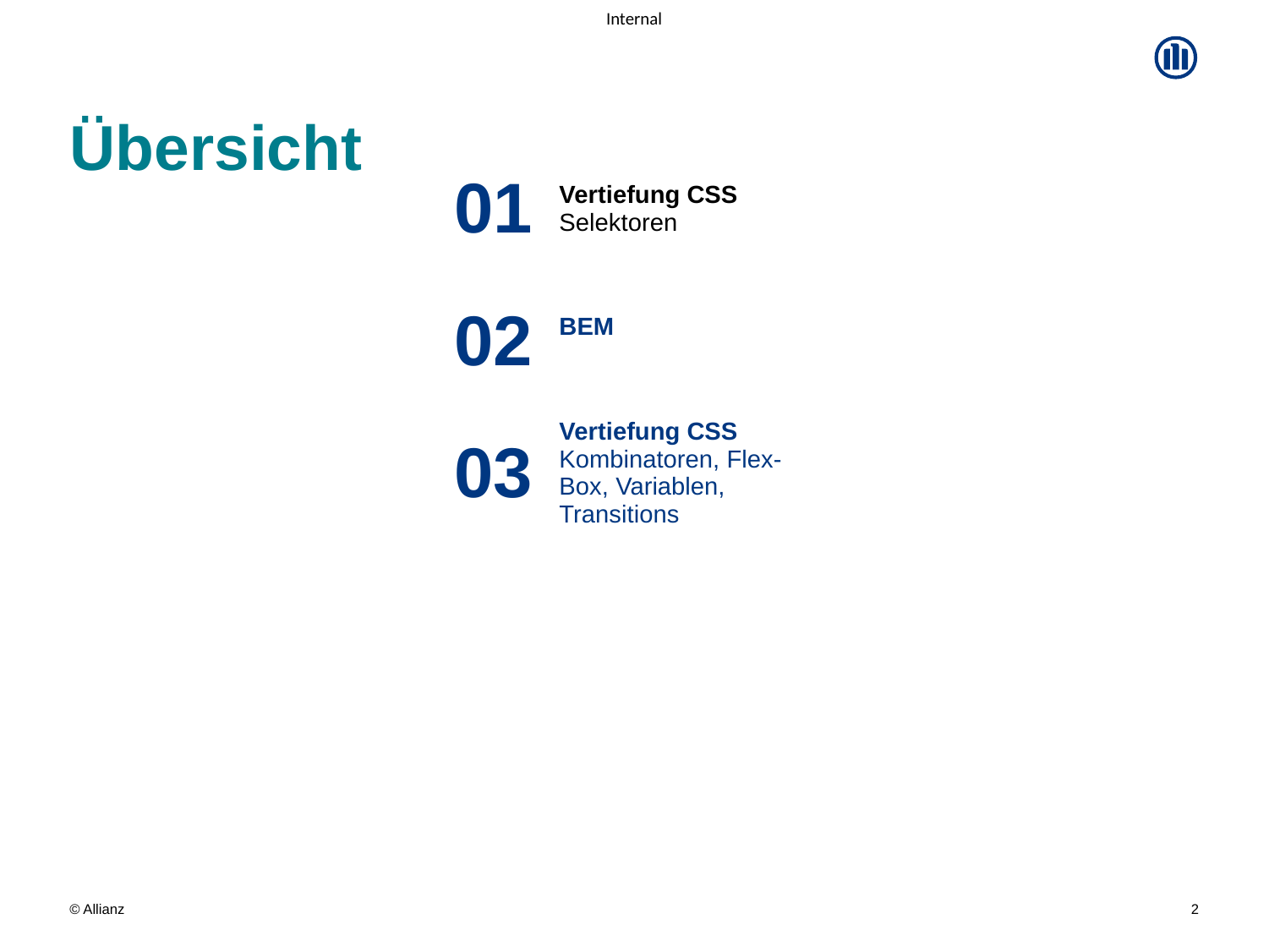

# Übersicht
| 01 | Vertiefung CSS Selektoren |
| --- | --- |
| 02 | BEM |
| 03 | Vertiefung CSS Kombinatoren, Flex-Box, Variablen, Transitions |
2